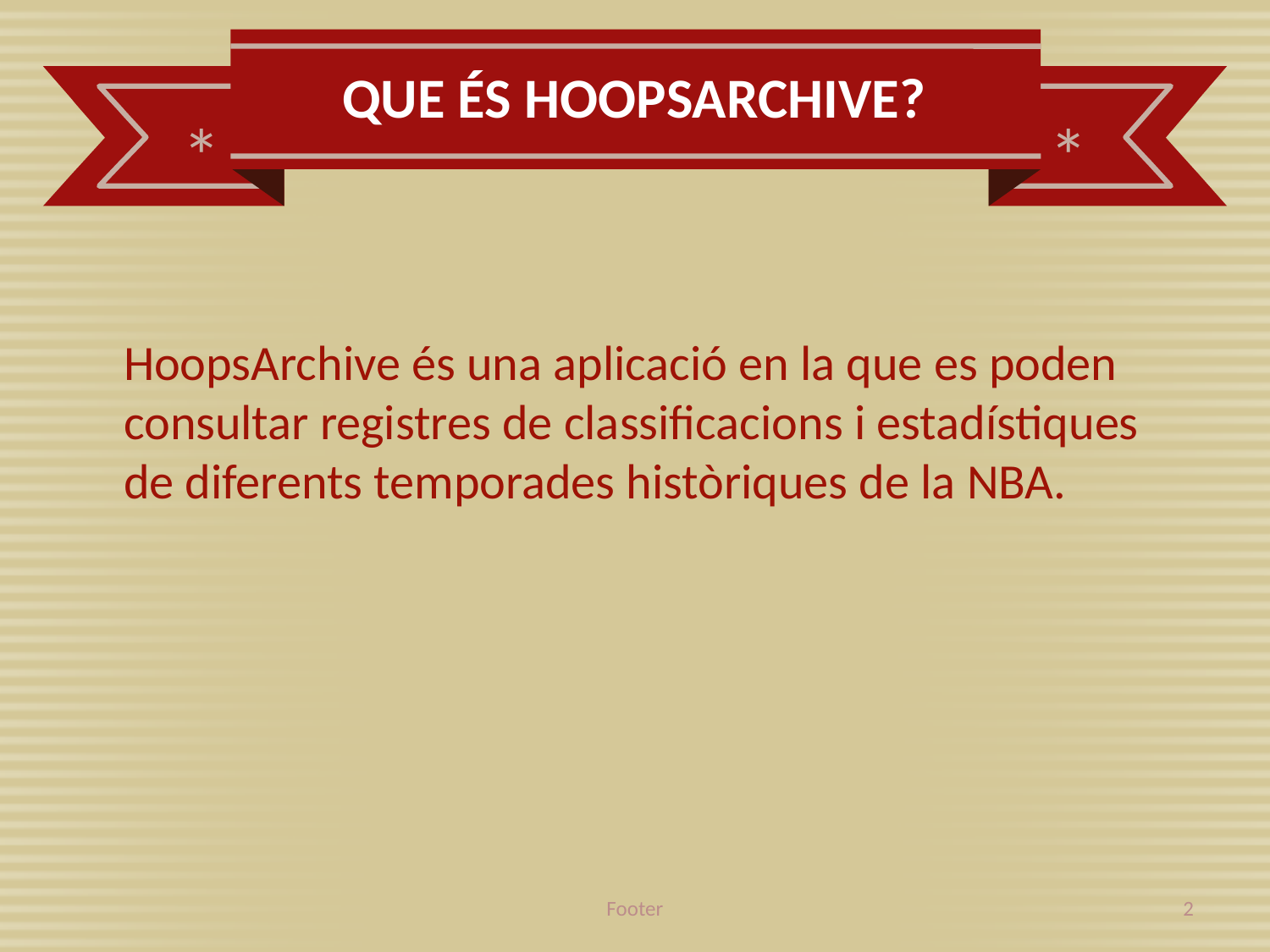

Que és hoopsArchive?
# HoopsArchive és una aplicació en la que es poden consultar registres de classificacions i estadístiques de diferents temporades històriques de la NBA.

Footer
2